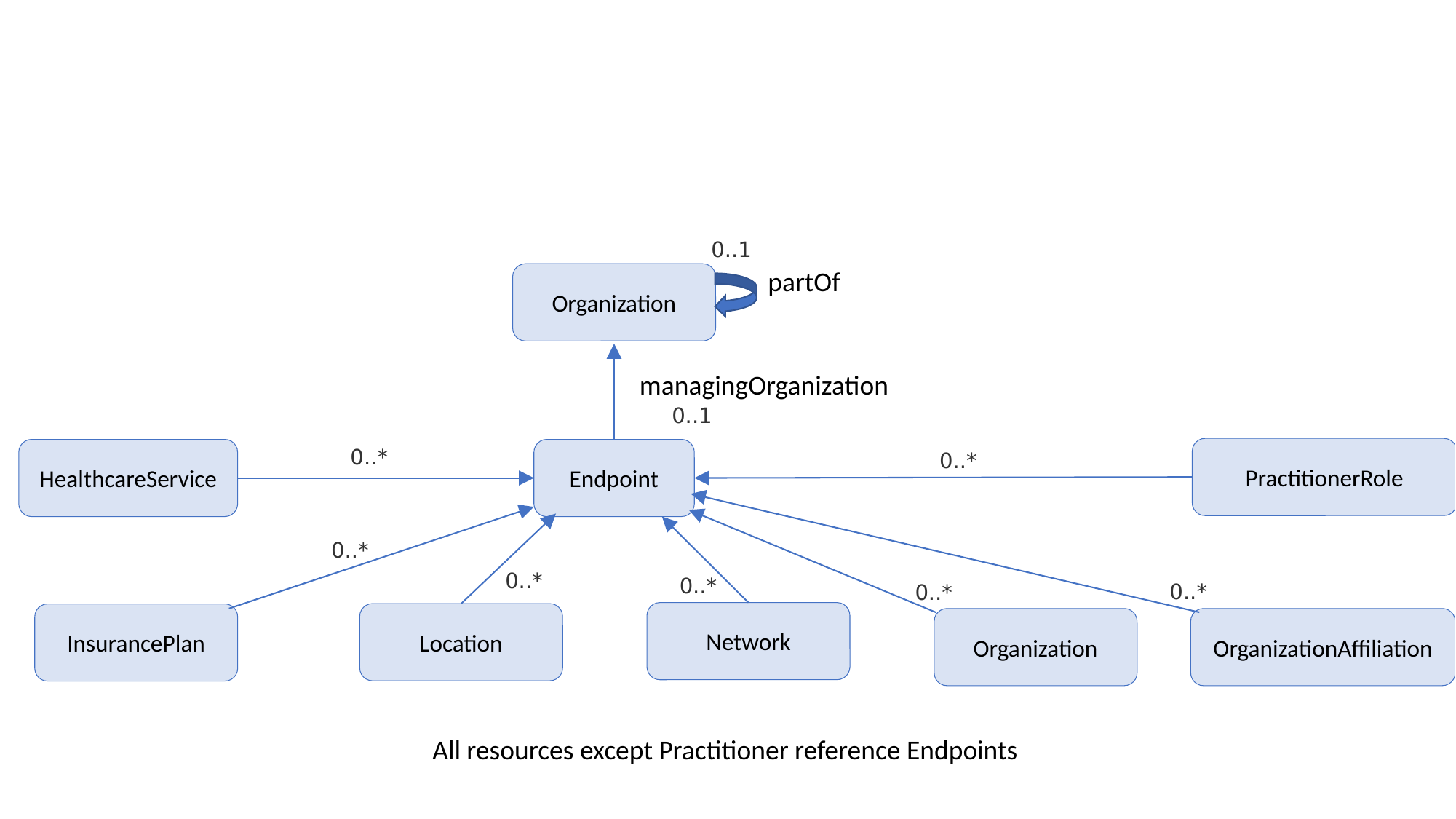

0..1
partOf
Organization

managingOrganization
0..1
0..*
PractitionerRole
HealthcareService
Endpoint
0..*
0..*
0..*
0..*
0..*
0..*
Network
Location
InsurancePlan
Organization
OrganizationAffiliation
All resources except Practitioner reference Endpoints